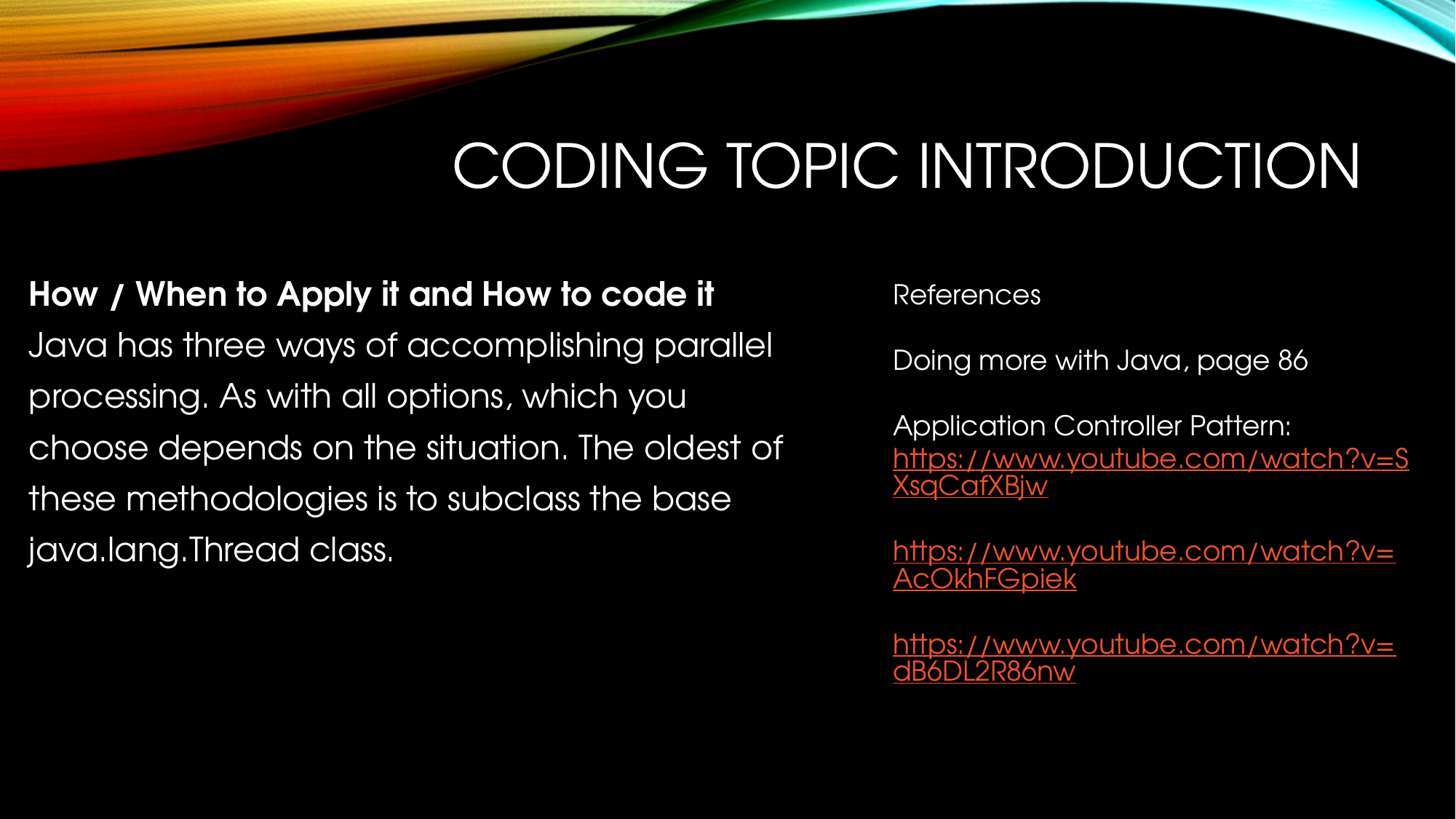

# CODING TOPIC INTRODUCTION
How / When to Apply it and How to code it
Java has three ways of accomplishing parallel
processing. As with all options, which you
choose depends on the situation. The oldest of
these methodologies is to subclass the base
java.lang.Thread class.
References

Doing more with Java, page 86

Application Controller Pattern:
https://www.youtube.com/watch?v=SXsqCafXBjw

https://www.youtube.com/watch?v=AcOkhFGpiek

https://www.youtube.com/watch?v=dB6DL2R86nw